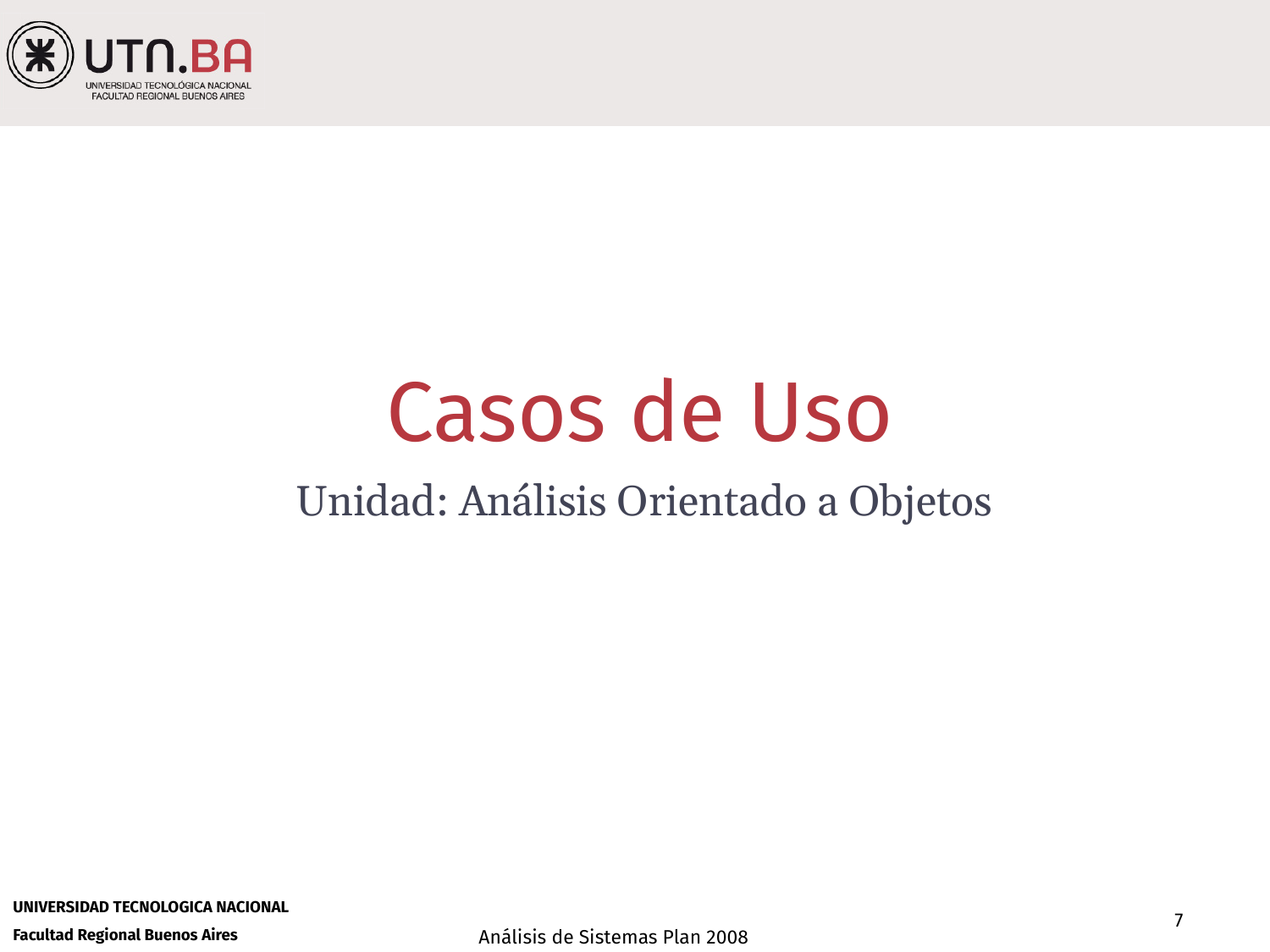

# Casos de Uso
Unidad: Análisis Orientado a Objetos